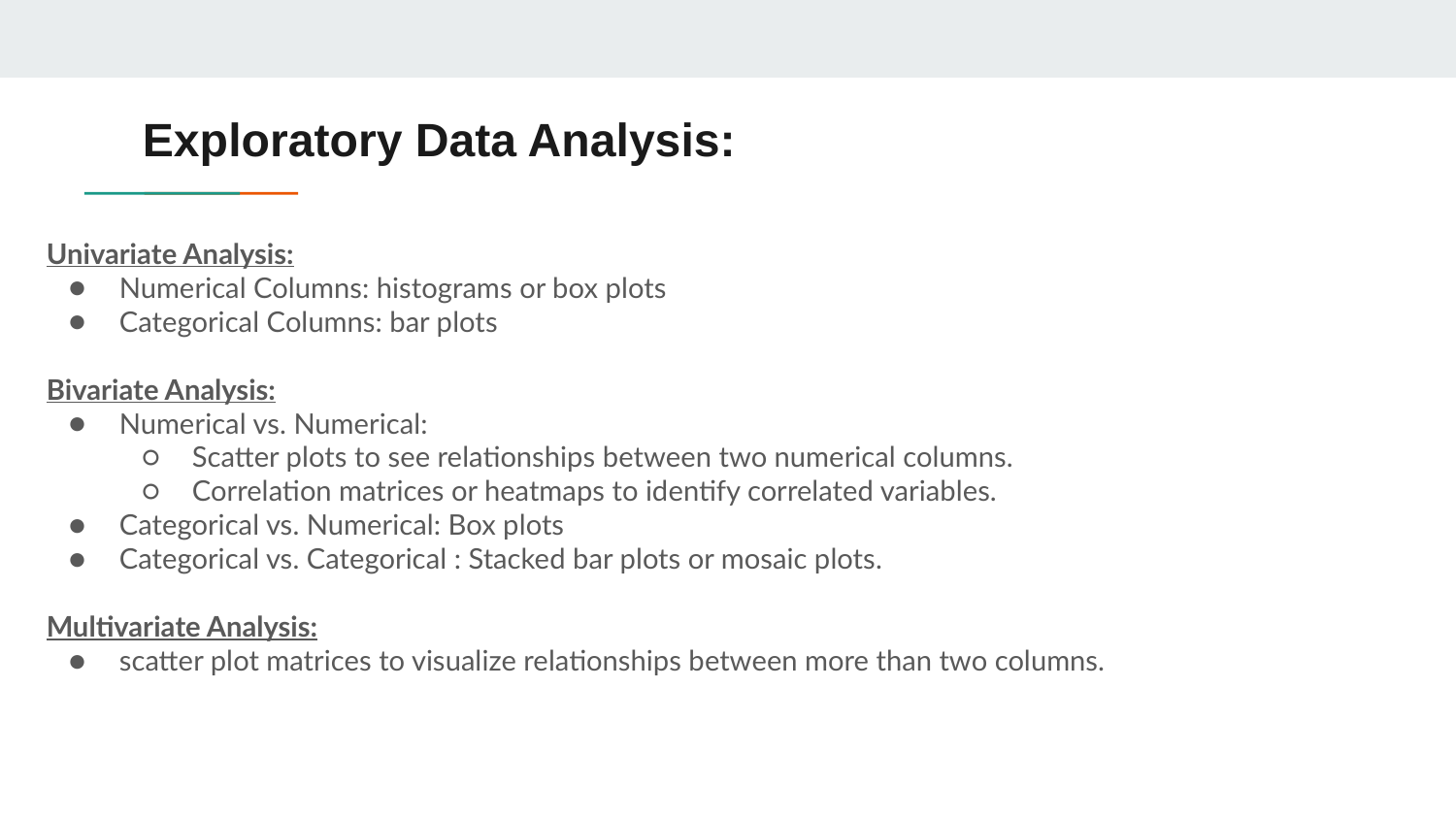

# Exploratory Data Analysis:
Univariate Analysis:
Numerical Columns: histograms or box plots
Categorical Columns: bar plots

Bivariate Analysis:
Numerical vs. Numerical:
Scatter plots to see relationships between two numerical columns.
Correlation matrices or heatmaps to identify correlated variables.
Categorical vs. Numerical: Box plots
Categorical vs. Categorical : Stacked bar plots or mosaic plots.

Multivariate Analysis:
scatter plot matrices to visualize relationships between more than two columns.